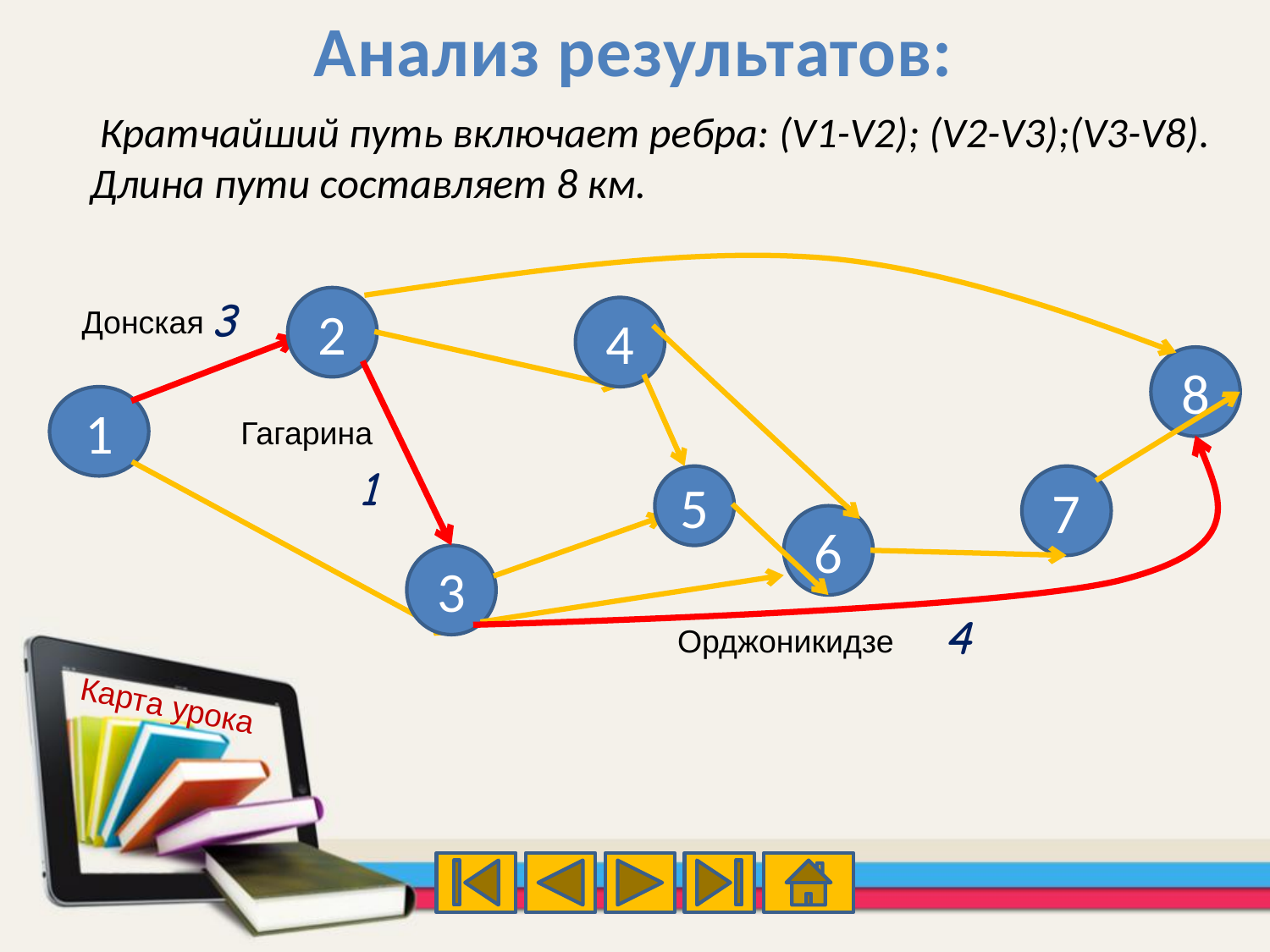

Анализ результатов:
      Кратчайший путь включает ребра: (V1-V2); (V2-V3);(V3-V8). Длина пути составляет 8 км.

3
2
Донская
4
8
1
Гагарина

1
5
7
6
3
4
Орджоникидзе

Карта урока